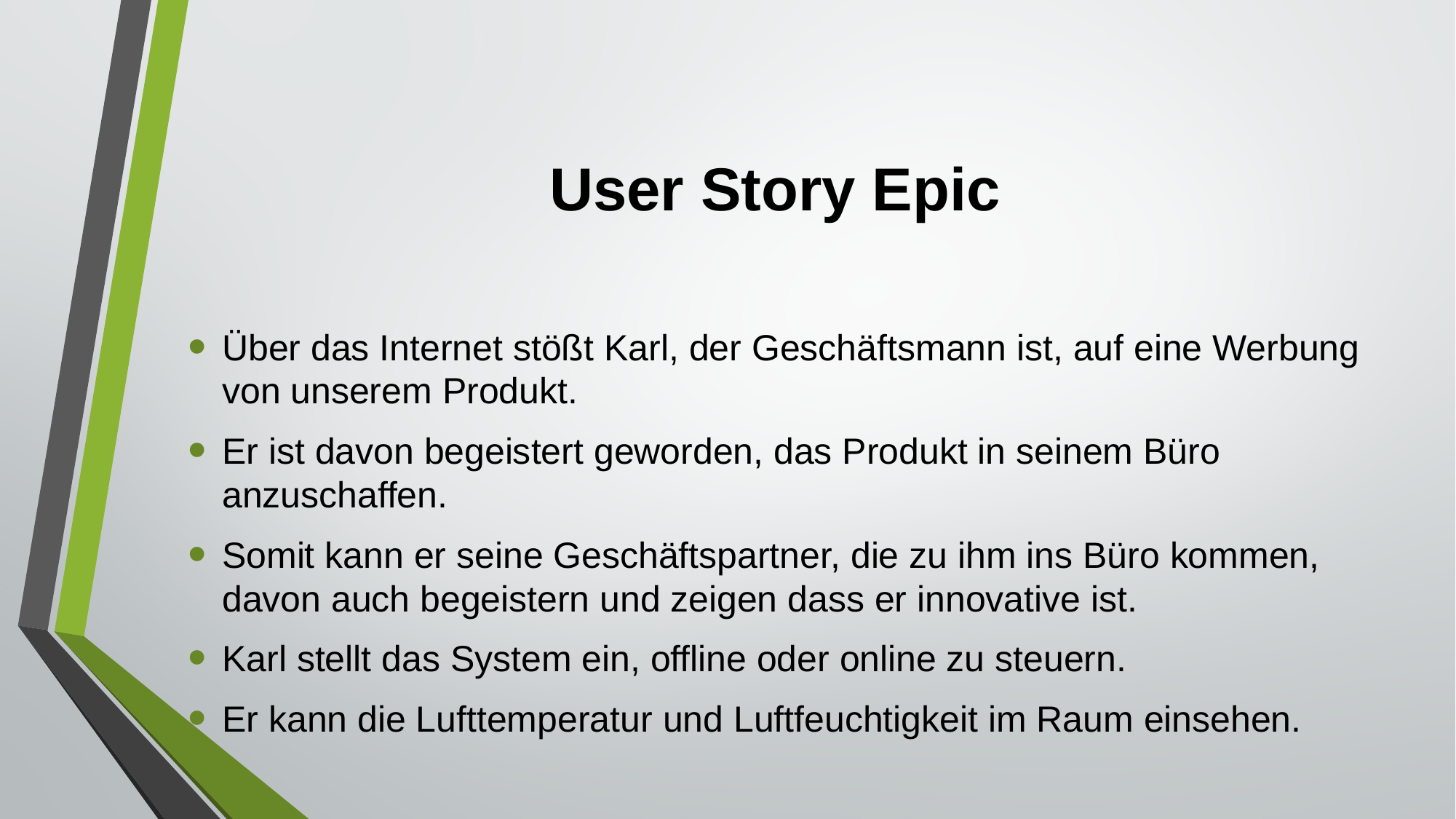

# User Story Epic
Über das Internet stößt Karl, der Geschäftsmann ist, auf eine Werbung von unserem Produkt.
Er ist davon begeistert geworden, das Produkt in seinem Büro anzuschaffen.
Somit kann er seine Geschäftspartner, die zu ihm ins Büro kommen, davon auch begeistern und zeigen dass er innovative ist.
Karl stellt das System ein, offline oder online zu steuern.
Er kann die Lufttemperatur und Luftfeuchtigkeit im Raum einsehen.